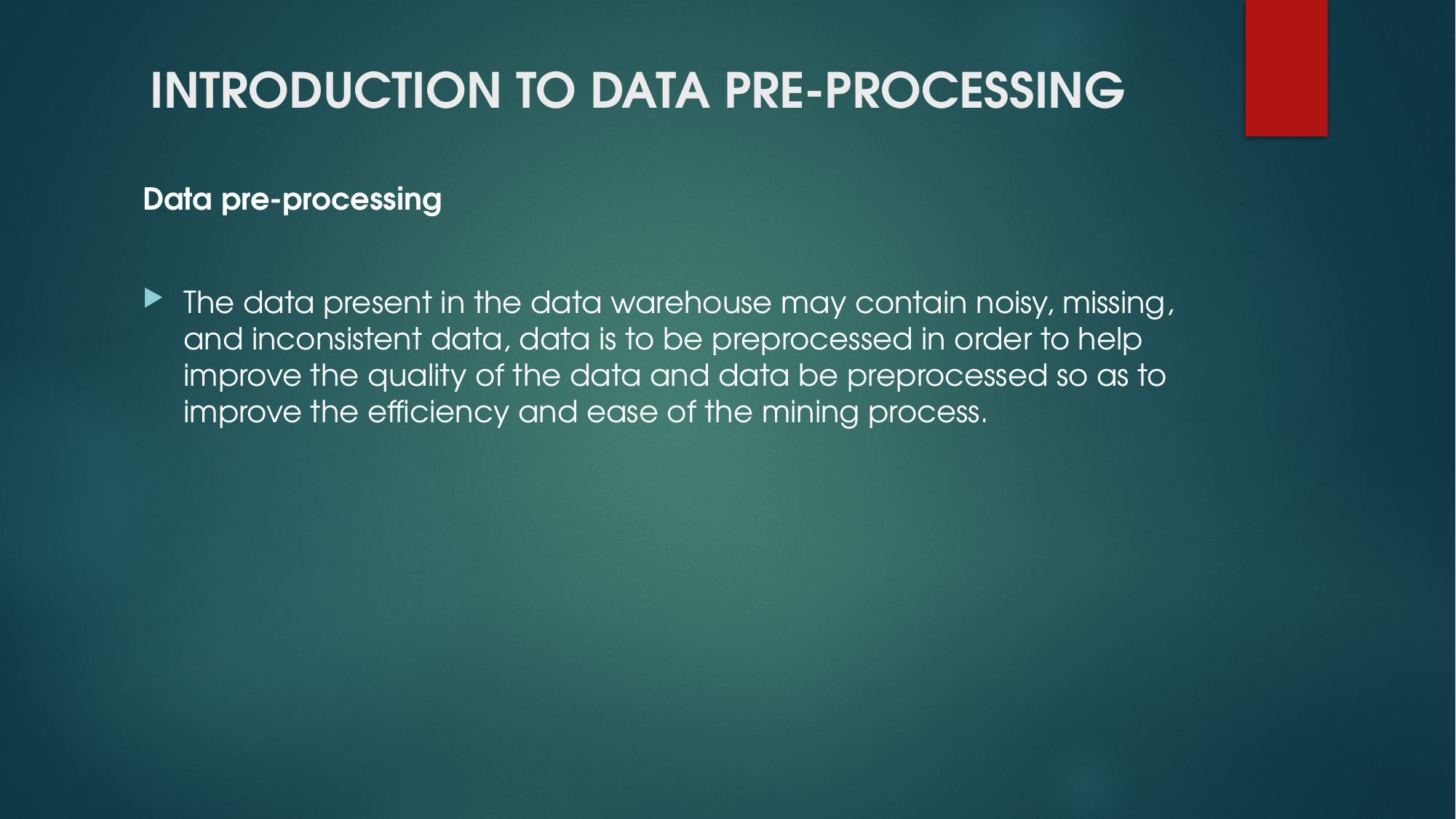

# INTRODUCTION TO DATA PRE-PROCESSING

Data pre-processing

The data present in the data warehouse may contain noisy, missing, and inconsistent data, data is to be preprocessed in order to help improve the quality of the data and data be preprocessed so as to improve the efficiency and ease of the mining process.